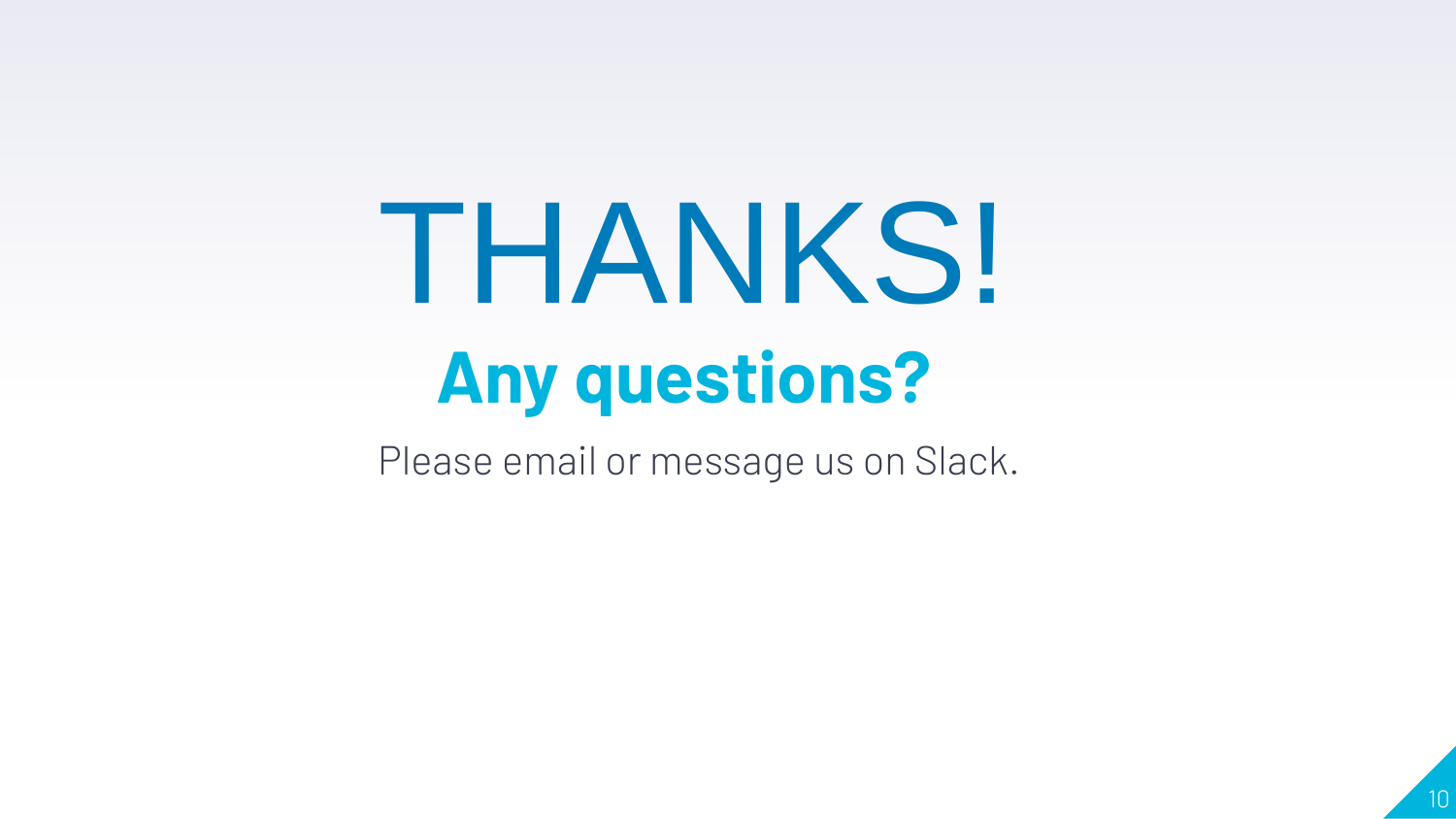

THANKS!
    Any questions?
Please email or message us on Slack.
10